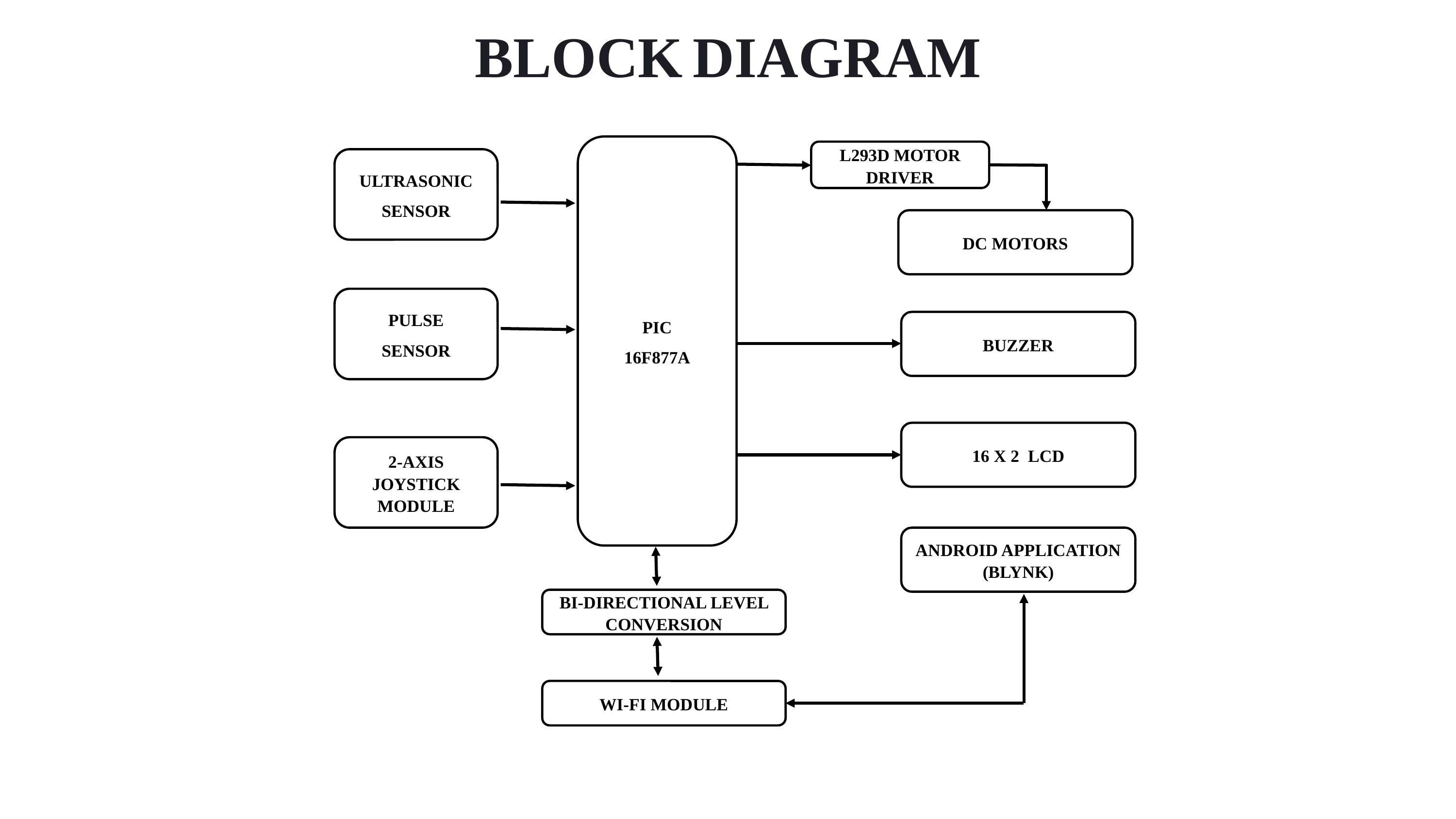

BLOCK DIAGRAM
PIC
16F877A
L293D MOTOR DRIVER
ULTRASONIC
SENSOR
DC MOTORS
PULSE
SENSOR
BUZZER
16 X 2  LCD
2-AXIS JOYSTICK MODULE
ANDROID APPLICATION (BLYNK)
BI-DIRECTIONAL LEVEL CONVERSION
WI-FI MODULE